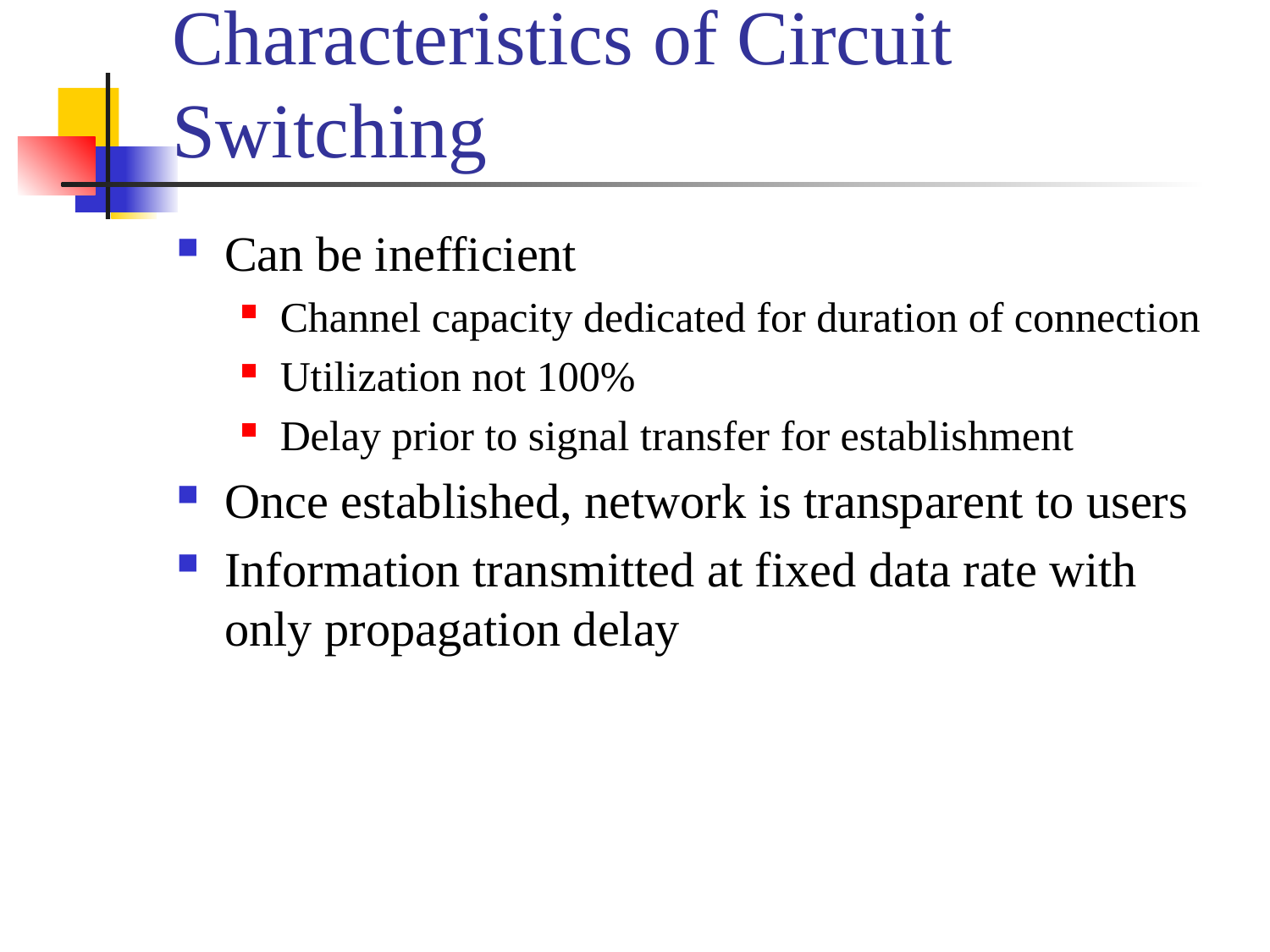

# Characteristics of Circuit Switching
Can be inefficient
Channel capacity dedicated for duration of connection
Utilization not 100%
Delay prior to signal transfer for establishment
Once established, network is transparent to users
Information transmitted at fixed data rate with only propagation delay